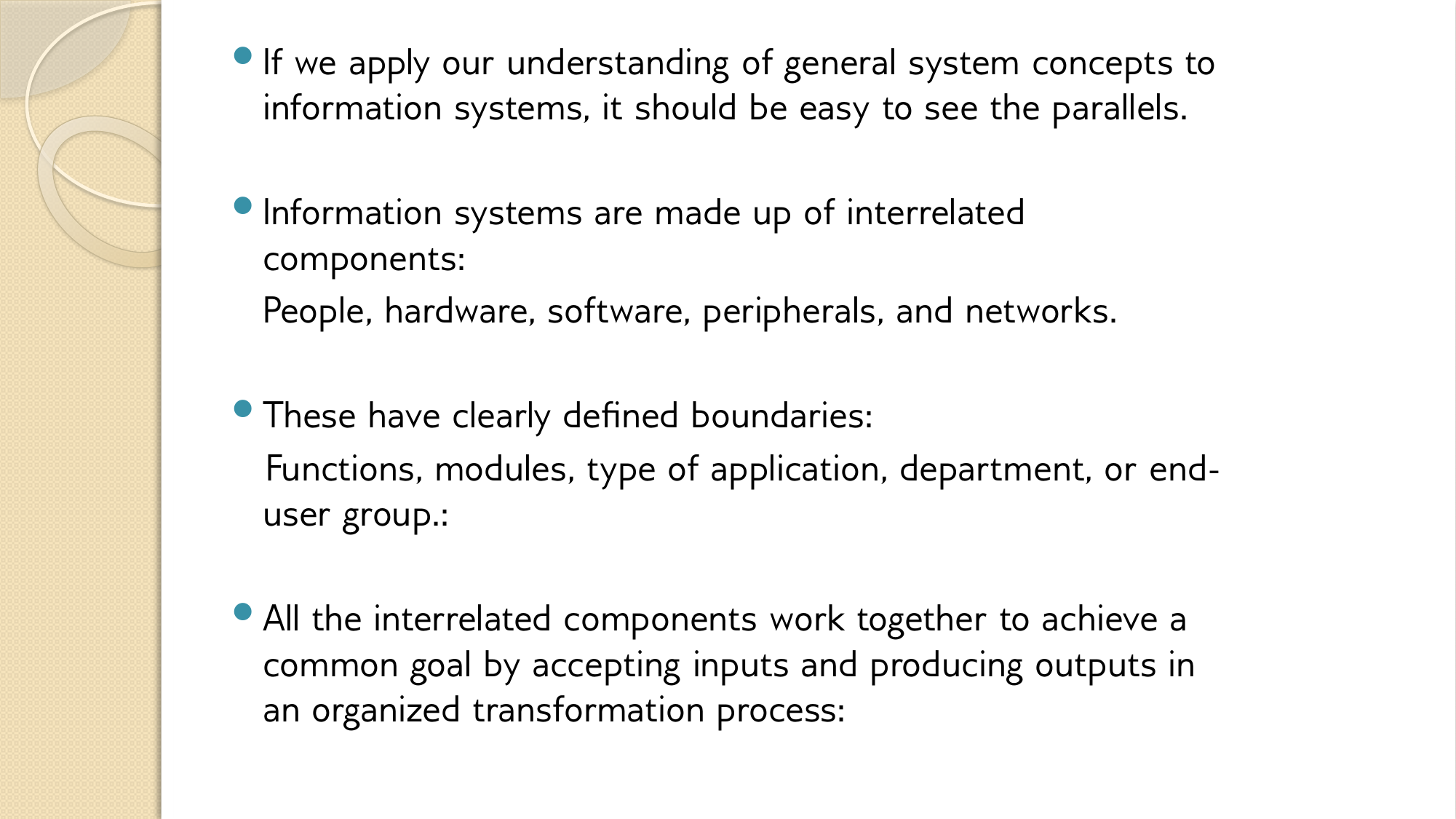

If we apply our understanding of general system concepts to information systems, it should be easy to see the parallels.

Information systems are made up of interrelated components:
	People, hardware, software, peripherals, and networks.

These have clearly defined boundaries:
   Functions, modules, type of application, department, or end-user group.:

All the interrelated components work together to achieve a common goal by accepting inputs and producing outputs in an organized transformation process: